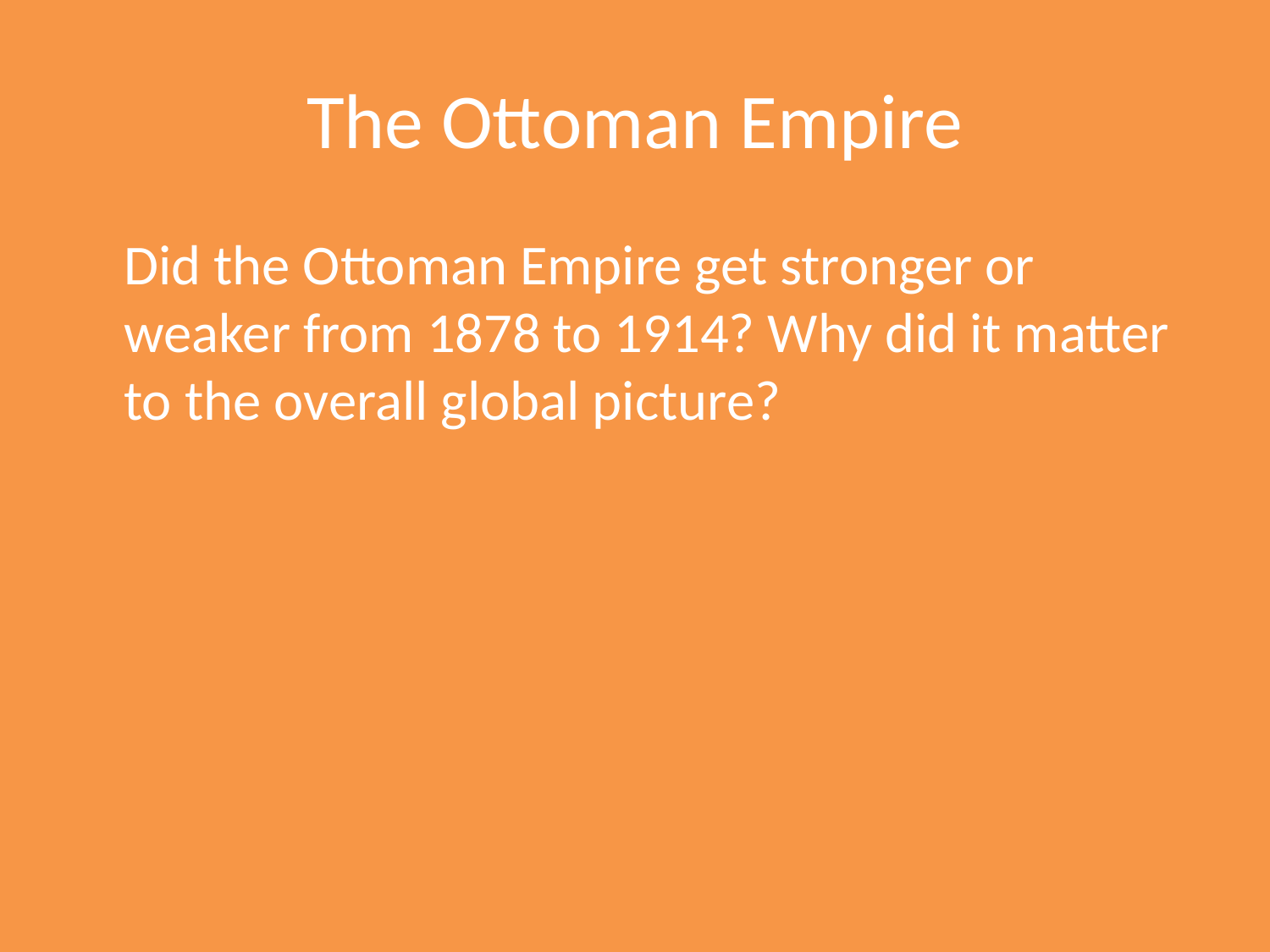

# The Ottoman Empire
	Did the Ottoman Empire get stronger or weaker from 1878 to 1914? Why did it matter to the overall global picture?